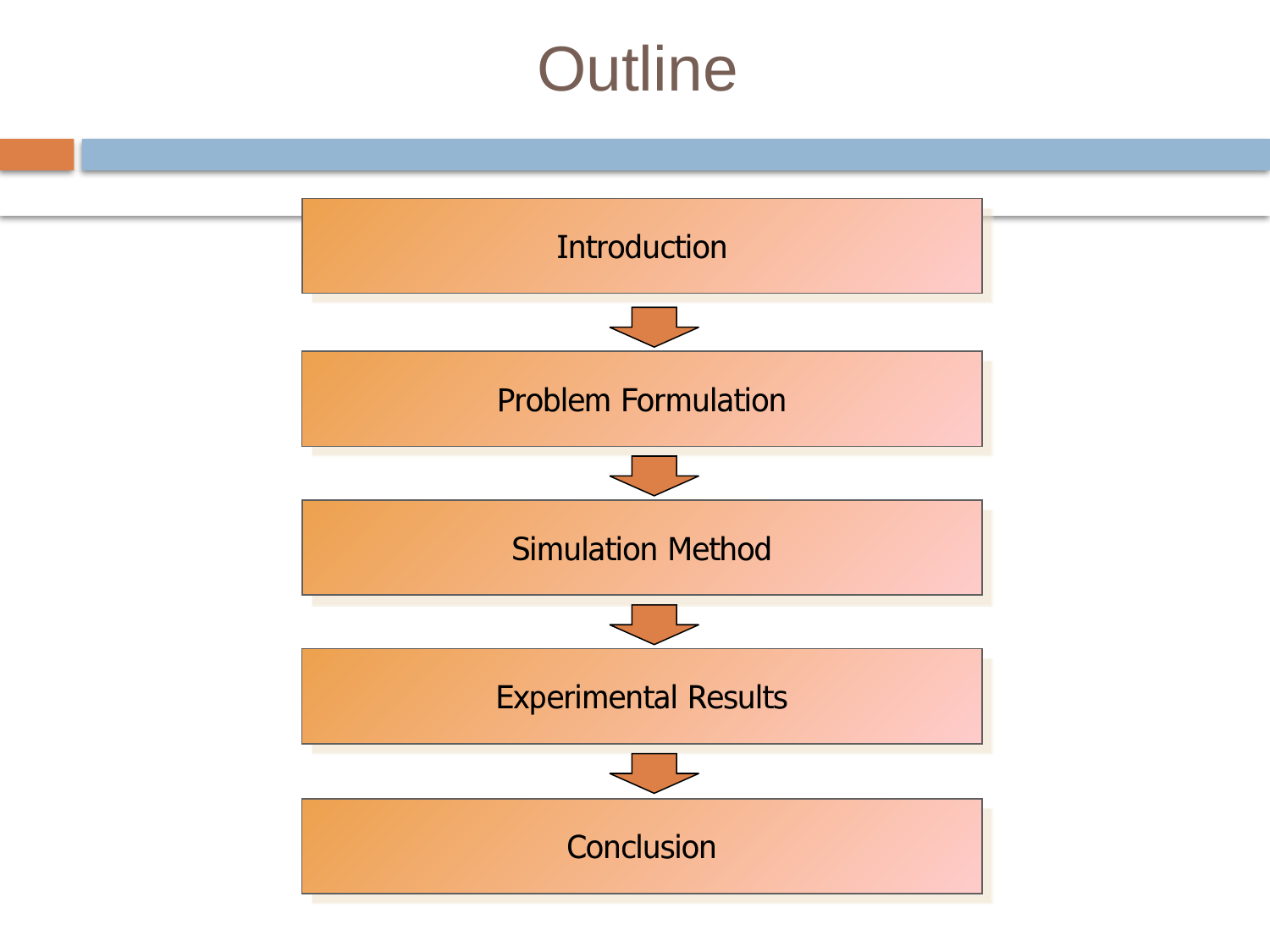

# Outline
Introduction

Problem Formulation

Simulation Method

Experimental Results

Conclusion